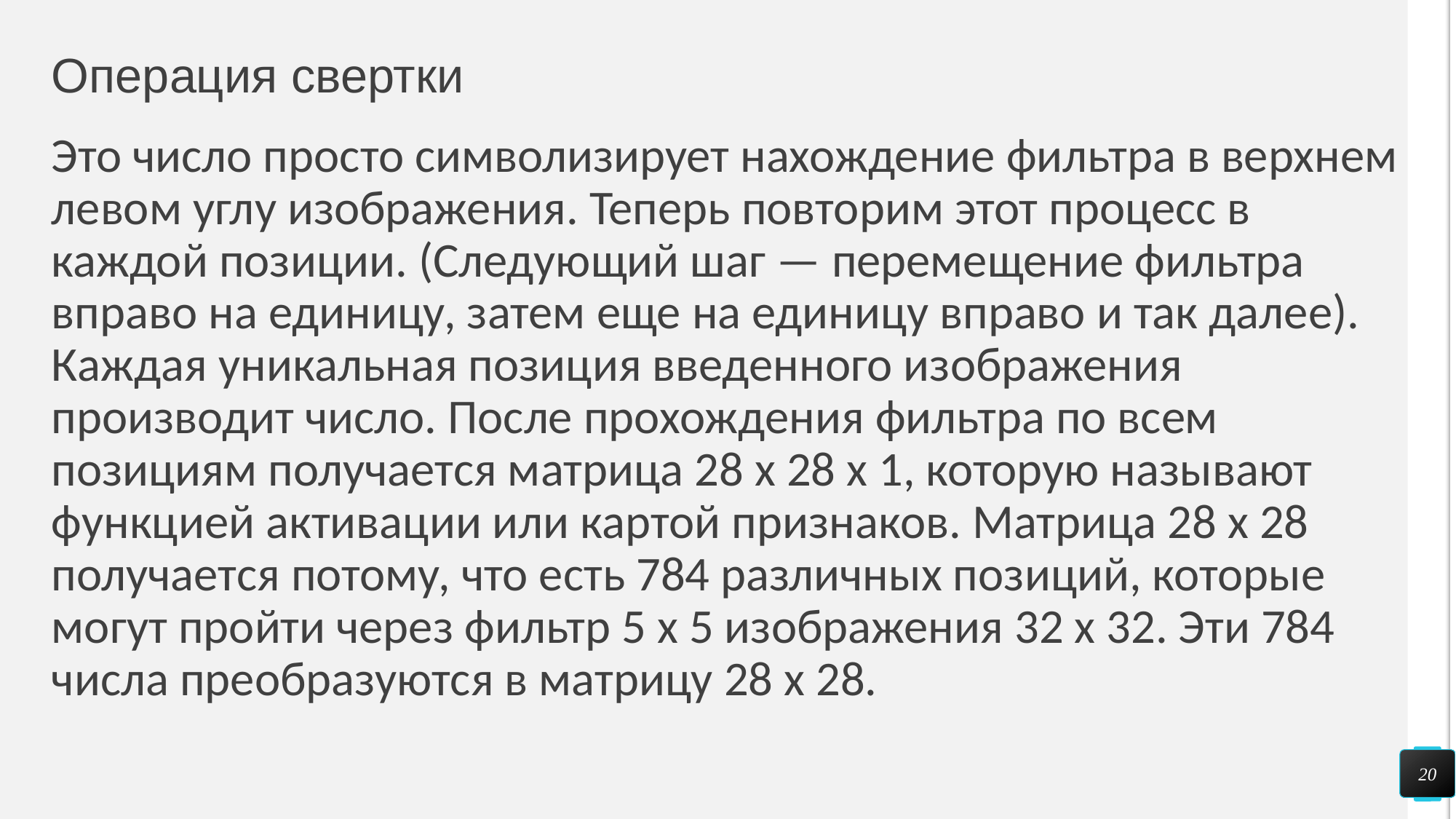

# Операция свертки
Это число просто символизирует нахождение фильтра в верхнем левом углу изображения. Теперь повторим этот процесс в каждой позиции. (Следующий шаг — перемещение фильтра вправо на единицу, затем еще на единицу вправо и так далее). Каждая уникальная позиция введенного изображения производит число. После прохождения фильтра по всем позициям получается матрица 28 х 28 х 1, которую называют функцией активации или картой признаков. Матрица 28 х 28 получается потому, что есть 784 различных позиций, которые могут пройти через фильтр 5 х 5 изображения 32 х 32. Эти 784 числа преобразуются в матрицу 28 х 28.
20